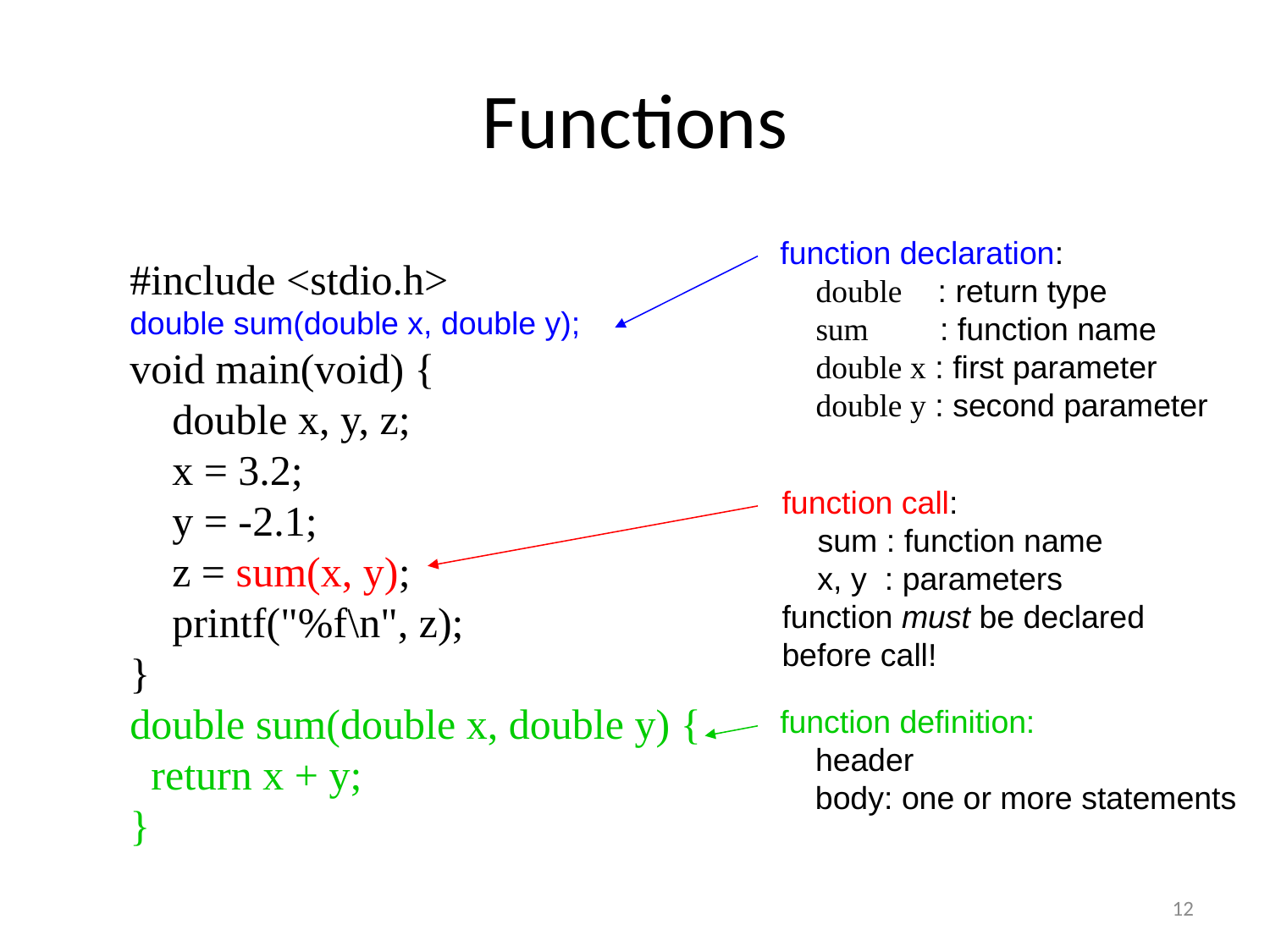

# Functions
function declaration:
    double    : return type
    sum        : function name
    double x : first parameter
    double y : second parameter

#include <stdio.h>
double sum(double x, double y);
void main(void) {
    double x, y, z;
    x = 3.2;
    y = -2.1;
    z = sum(x, y);
    printf("%f\n", z);
}
double sum(double x, double y) {
  return x + y;
}
function call:
    sum : function name
    x, y  : parameters
function must be declared
before call!

function definition:
    header
    body: one or more statements

12